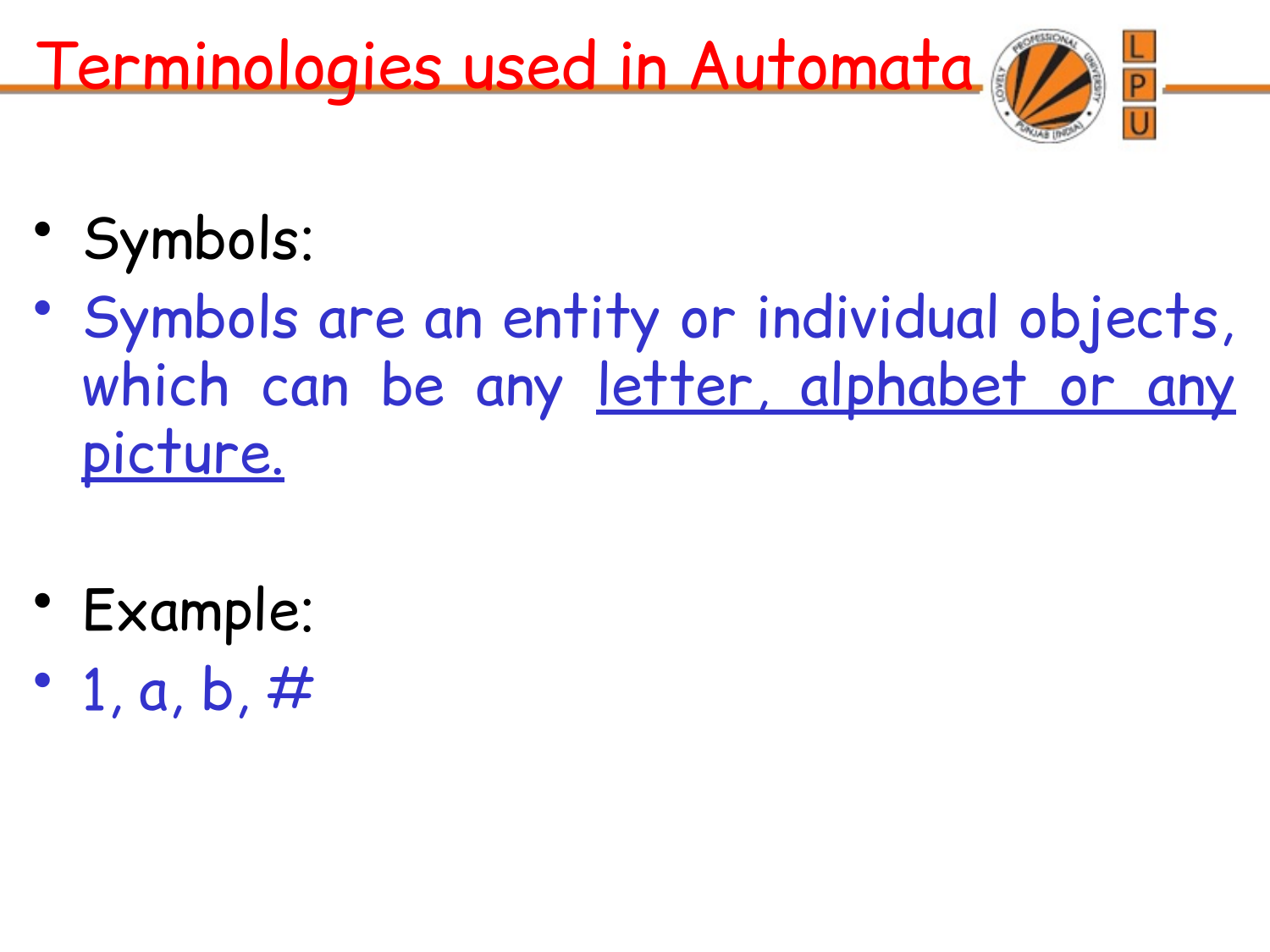

# Terminologies used in Automata

Symbols:
Symbols are an entity or individual objects, which can be any letter, alphabet or any picture.

Example:
1, a, b, #